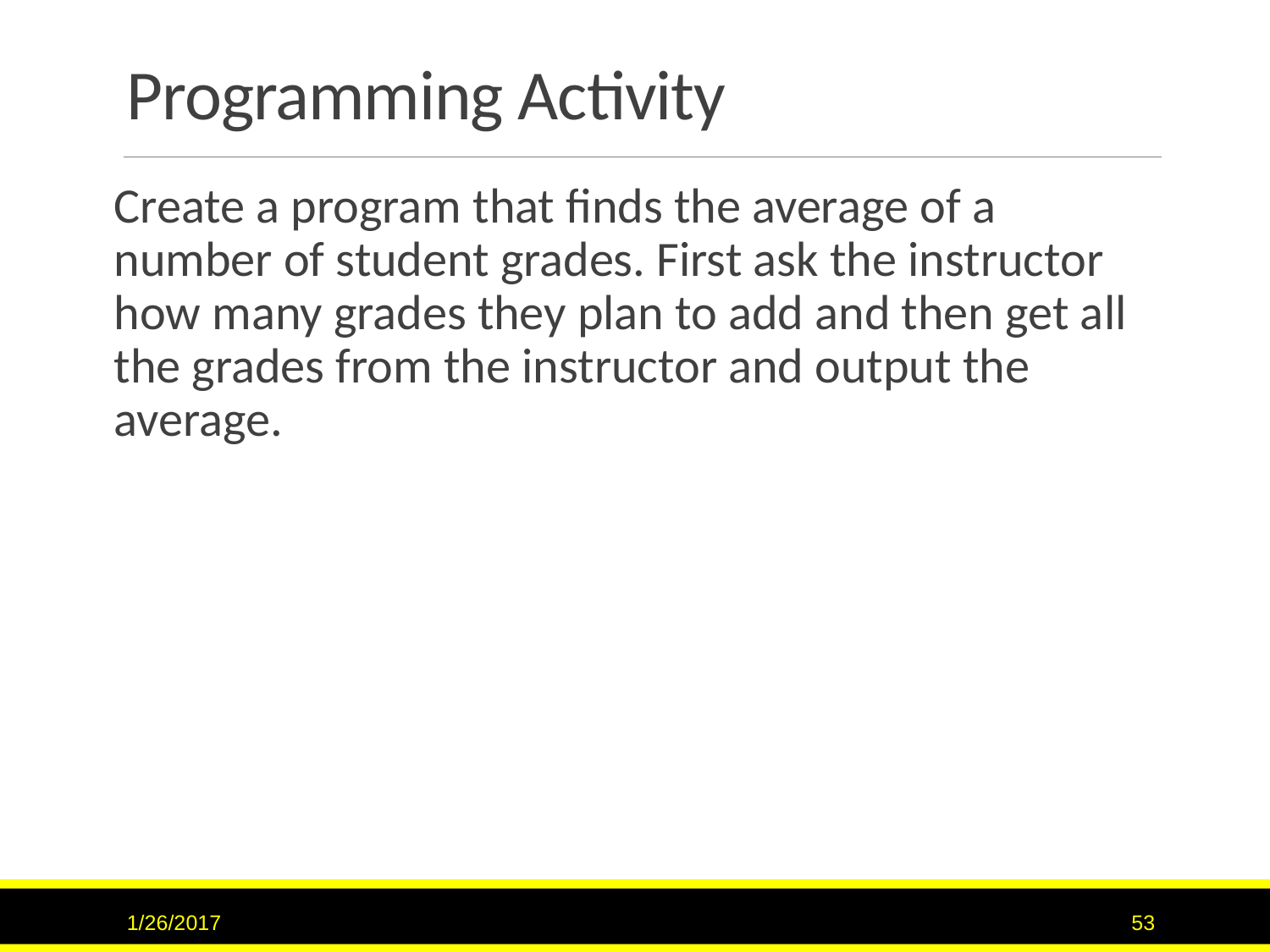

# Programming Activity
Create a program that finds the average of a number of student grades. First ask the instructor how many grades they plan to add and then get all the grades from the instructor and output the average.
1/26/2017
53